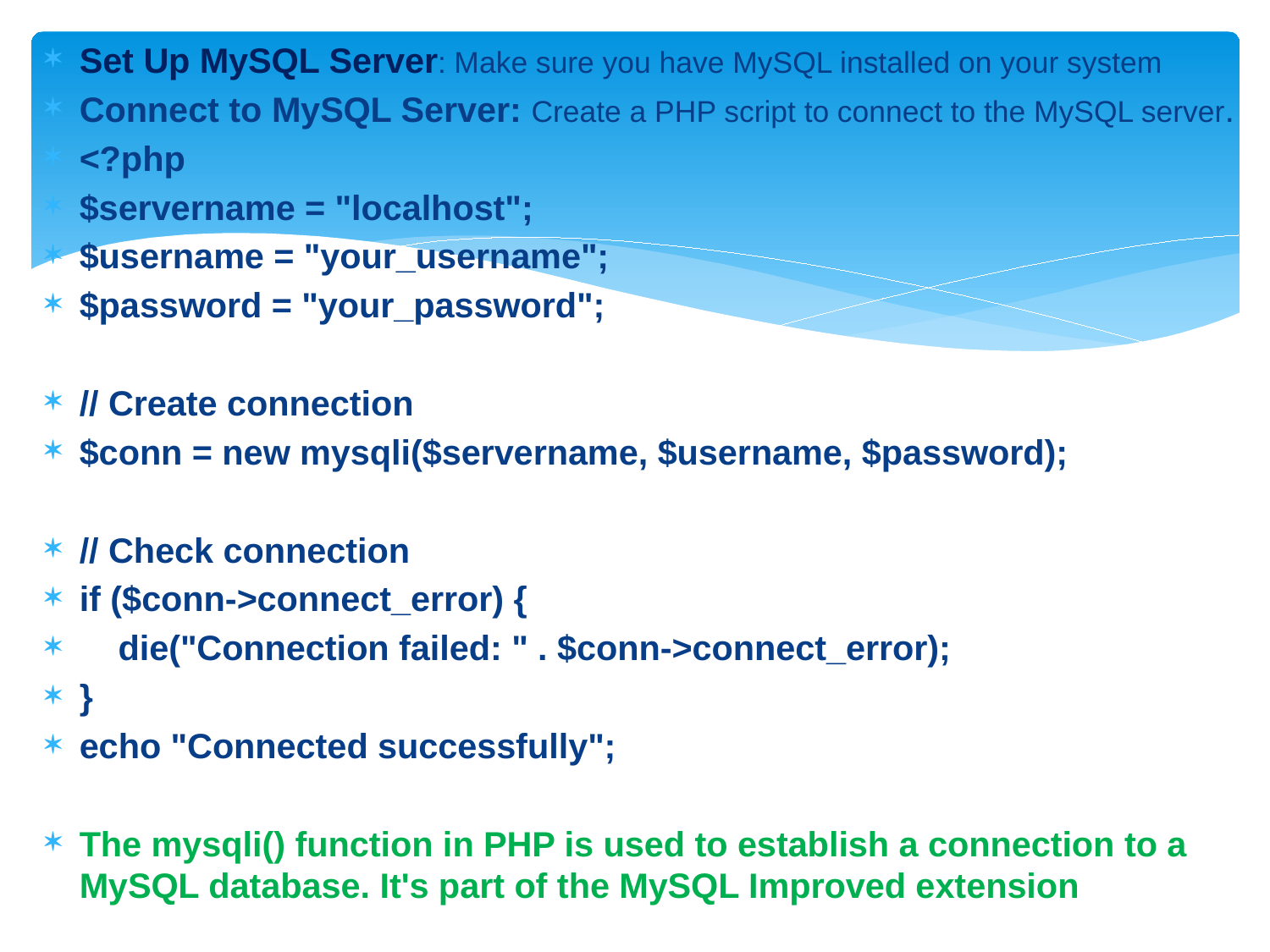

Set Up MySQL Server: Make sure you have MySQL installed on your system
Connect to MySQL Server: Create a PHP script to connect to the MySQL server.
<?php
$servername = "localhost";
$username = "your_username";
$password = "your_password";

// Create connection
$conn = new mysqli($servername, $username, $password);

// Check connection
if ($conn->connect_error) {
    die("Connection failed: " . $conn->connect_error);
}
echo "Connected successfully";

The mysqli() function in PHP is used to establish a connection to a MySQL database. It's part of the MySQL Improved extension